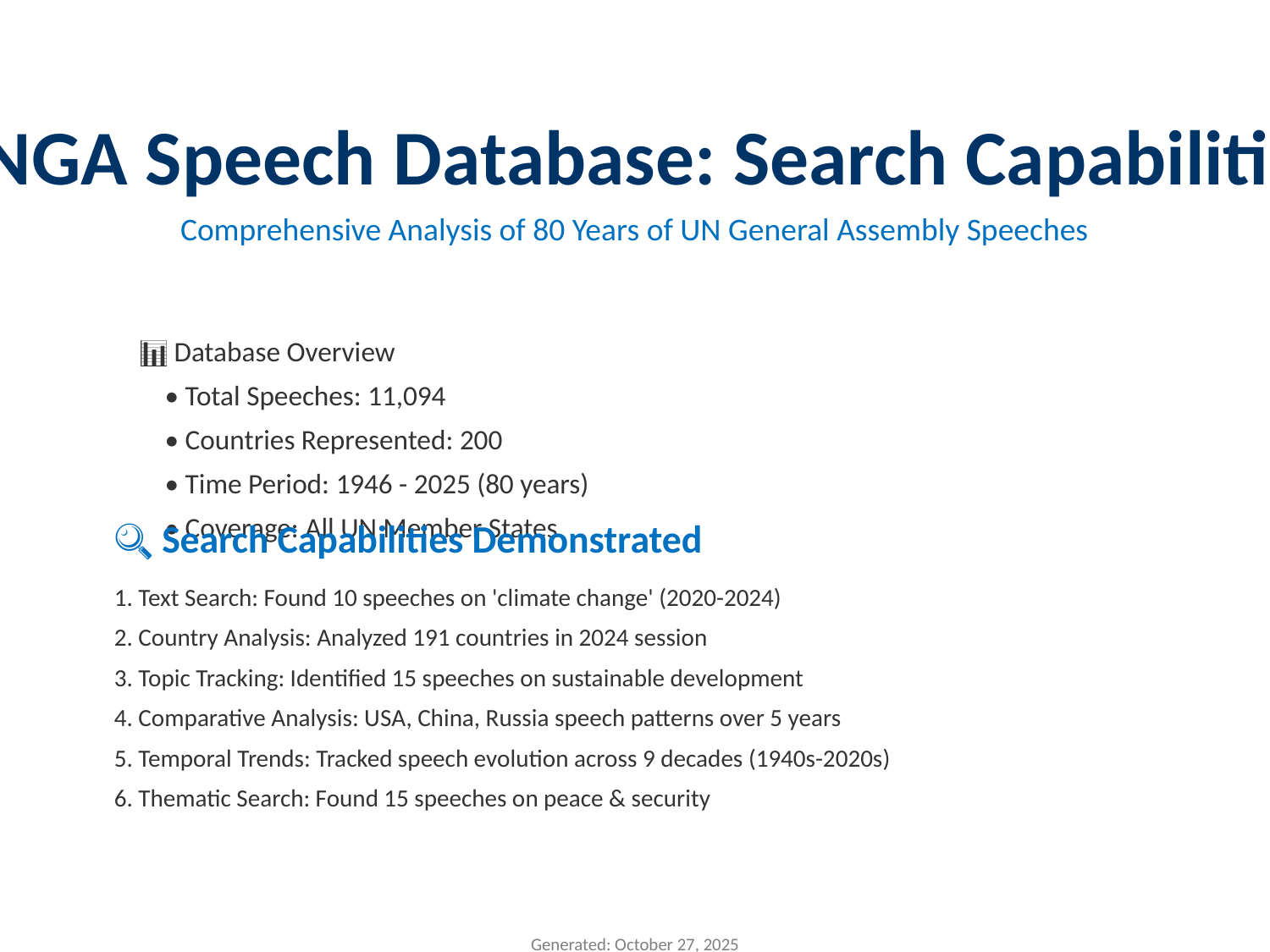

UNGA Speech Database: Search Capabilities

Comprehensive Analysis of 80 Years of UN General Assembly Speeches

📊 Database Overview
    • Total Speeches: 11,094
    • Countries Represented: 200
    • Time Period: 1946 - 2025 (80 years)
    • Coverage: All UN Member States

🔍 Search Capabilities Demonstrated
1. Text Search: Found 10 speeches on 'climate change' (2020-2024)
2. Country Analysis: Analyzed 191 countries in 2024 session
3. Topic Tracking: Identified 15 speeches on sustainable development
4. Comparative Analysis: USA, China, Russia speech patterns over 5 years
5. Temporal Trends: Tracked speech evolution across 9 decades (1940s-2020s)
6. Thematic Search: Found 15 speeches on peace & security

Generated: October 27, 2025